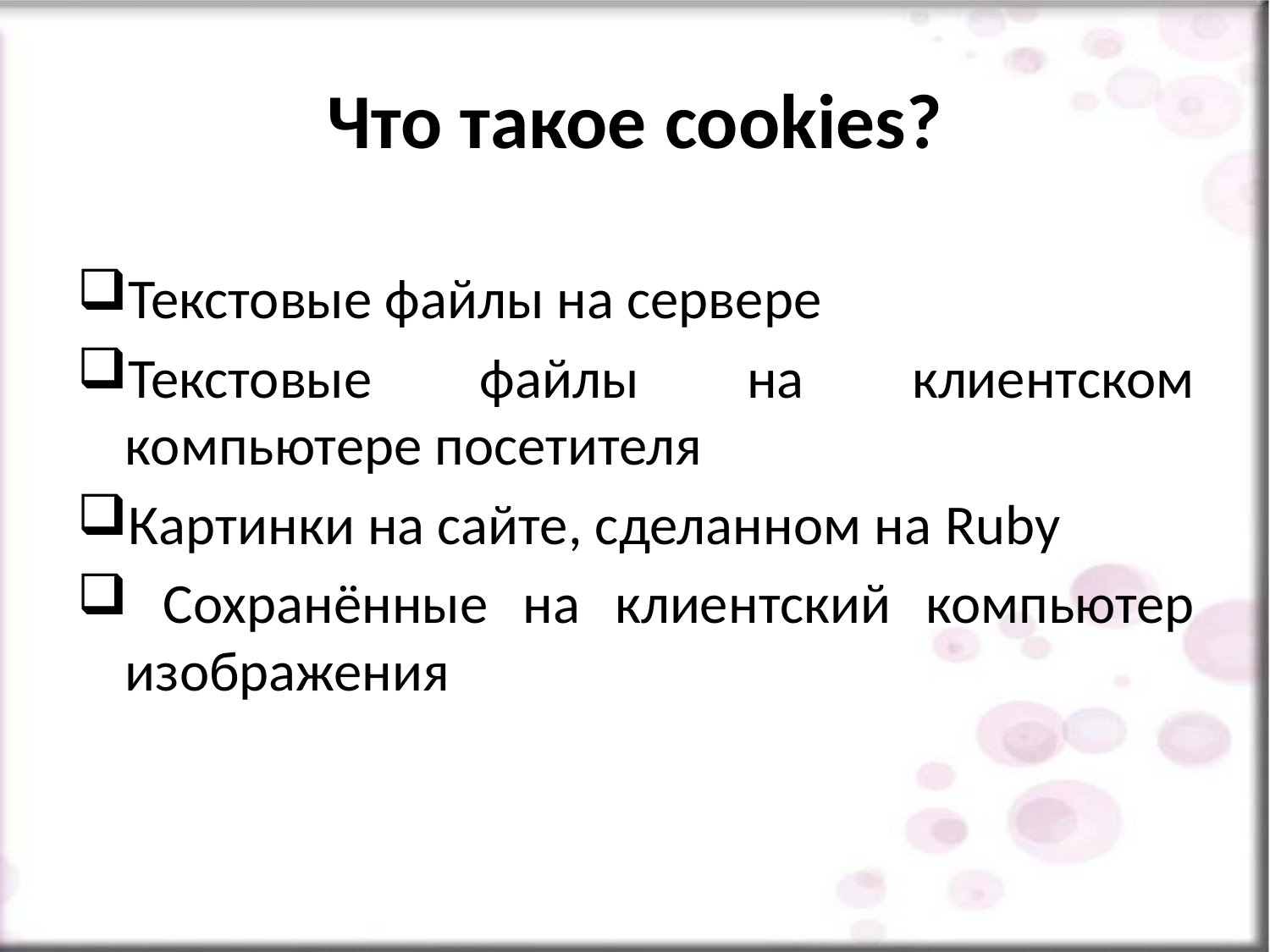

# Что такое cookies?
Текстовые файлы на сервере
Текстовые файлы на клиентском компьютере посетителя
Картинки на сайте, сделанном на Ruby
 Сохранённые на клиентский компьютер изображения